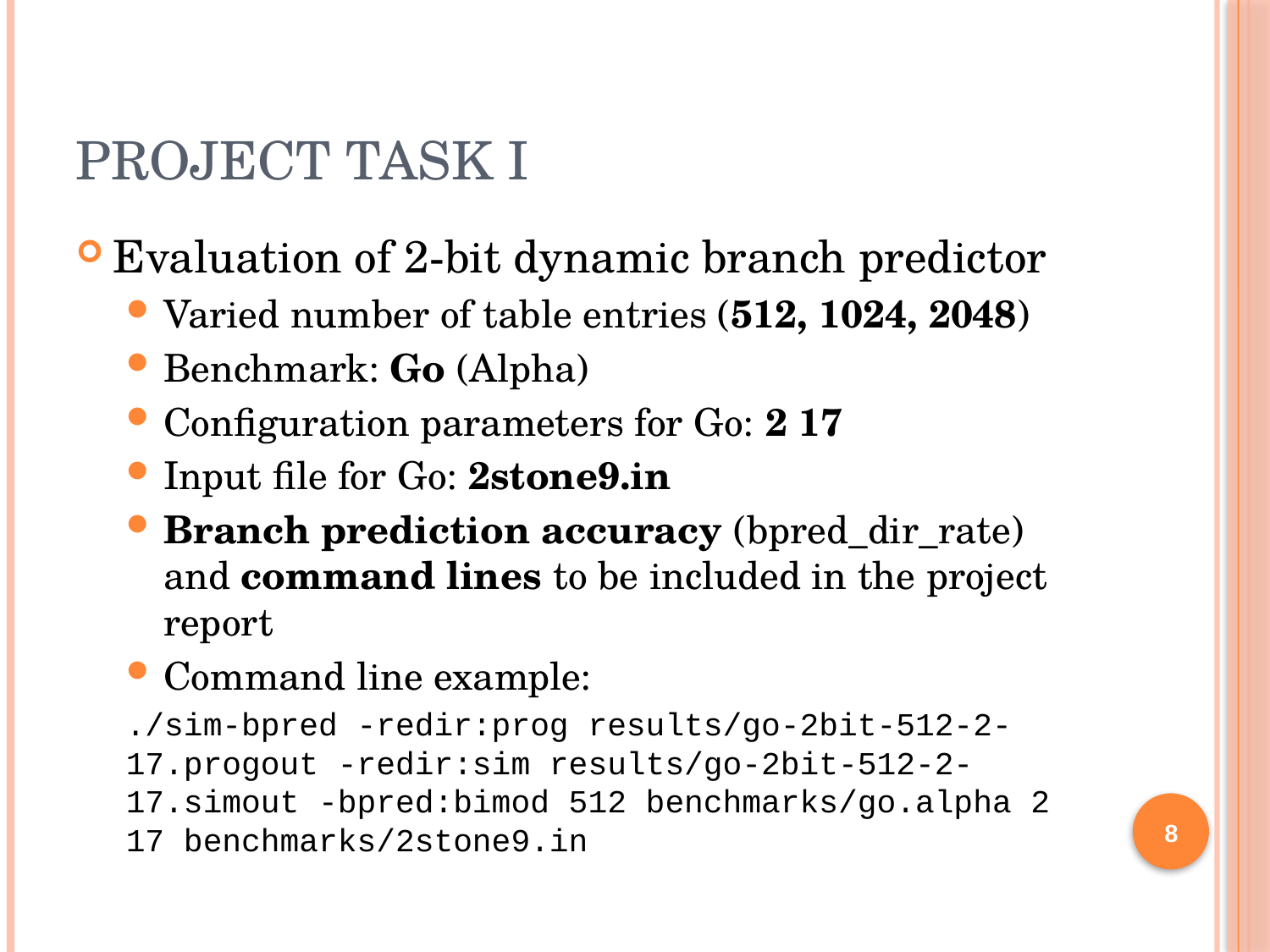

# Project Task I
Evaluation of 2-bit dynamic branch predictor
Varied number of table entries (512, 1024, 2048)
Benchmark: Go (Alpha)
Configuration parameters for Go: 2 17
Input file for Go: 2stone9.in
Branch prediction accuracy (bpred_dir_rate) and command lines to be included in the project report
Command line example:
./sim-bpred -redir:prog results/go-2bit-512-2-17.progout -redir:sim results/go-2bit-512-2-17.simout -bpred:bimod 512 benchmarks/go.alpha 2 17 benchmarks/2stone9.in

8